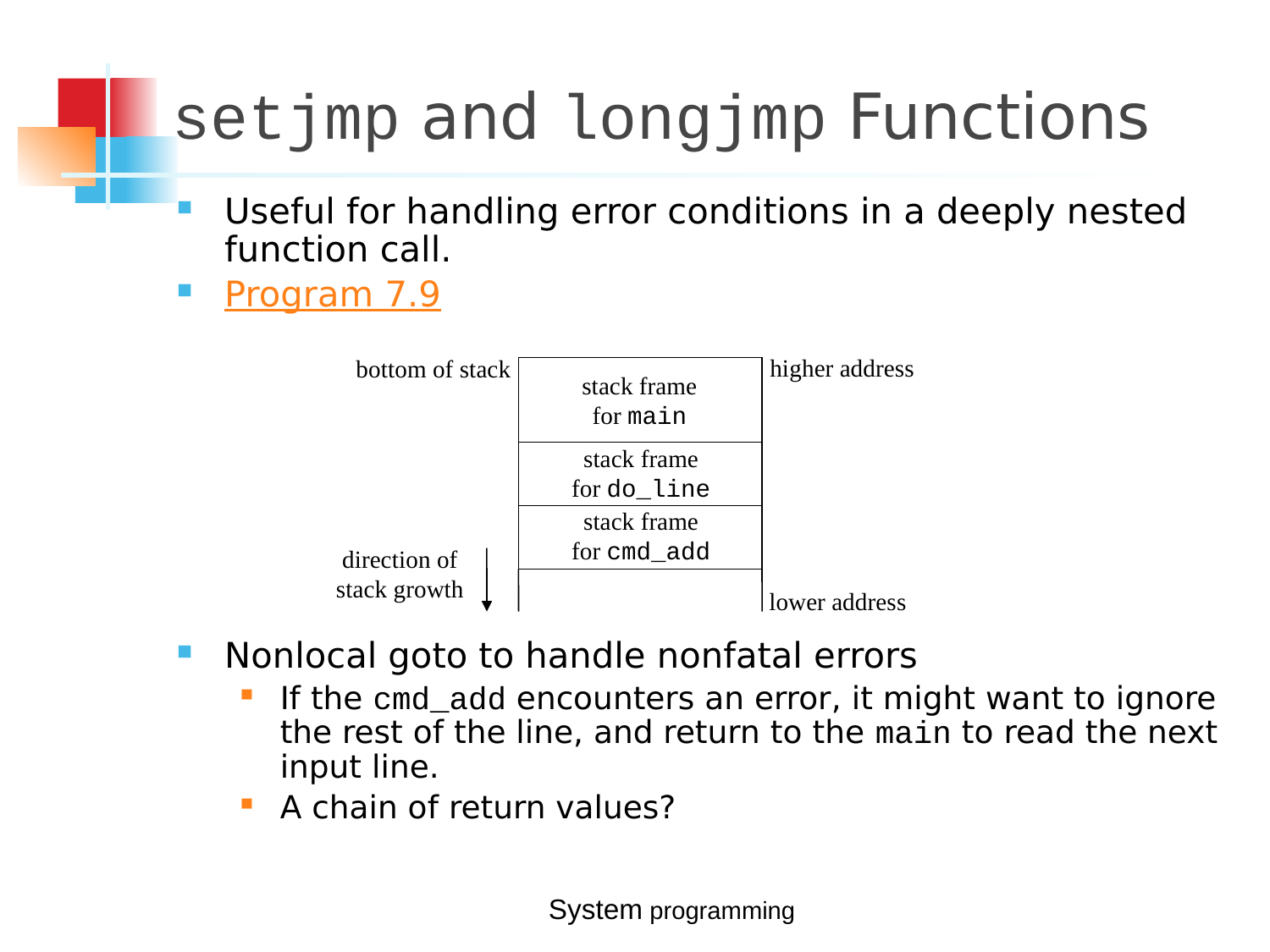

setjmp and longjmp Functions
Useful for handling error conditions in a deeply nested function call.
Program 7.9

Nonlocal goto to handle nonfatal errors
If the cmd_add encounters an error, it might want to ignore the rest of the line, and return to the main to read the next input line.
A chain of return values?
higher address
bottom of stack

stack frame
for main
stack frame
for do_line

stack frame
for cmd_add

direction of
stack growth

lower address